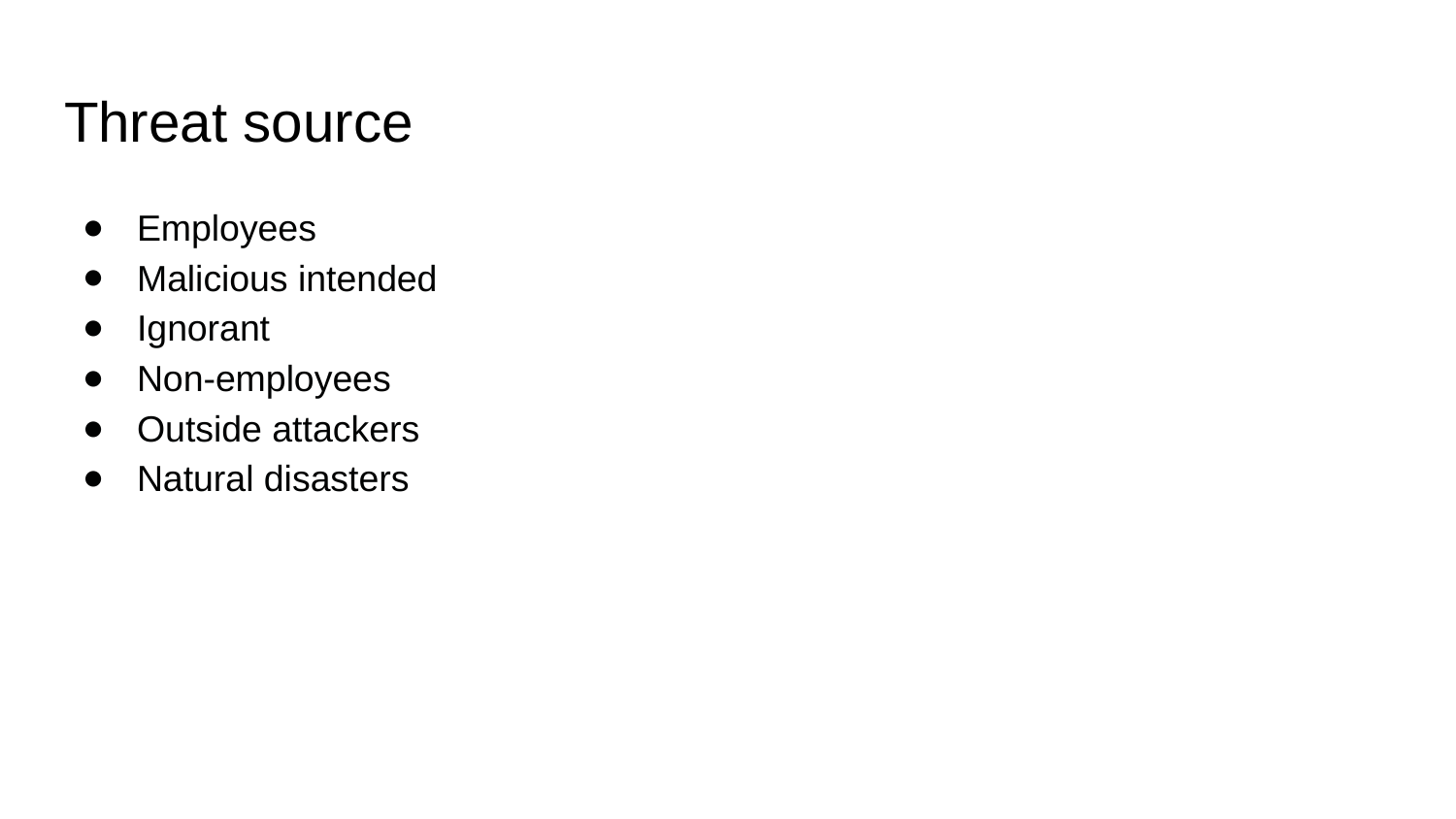

# Threat source
Employees
Malicious intended
Ignorant
Non-employees
Outside attackers
Natural disasters